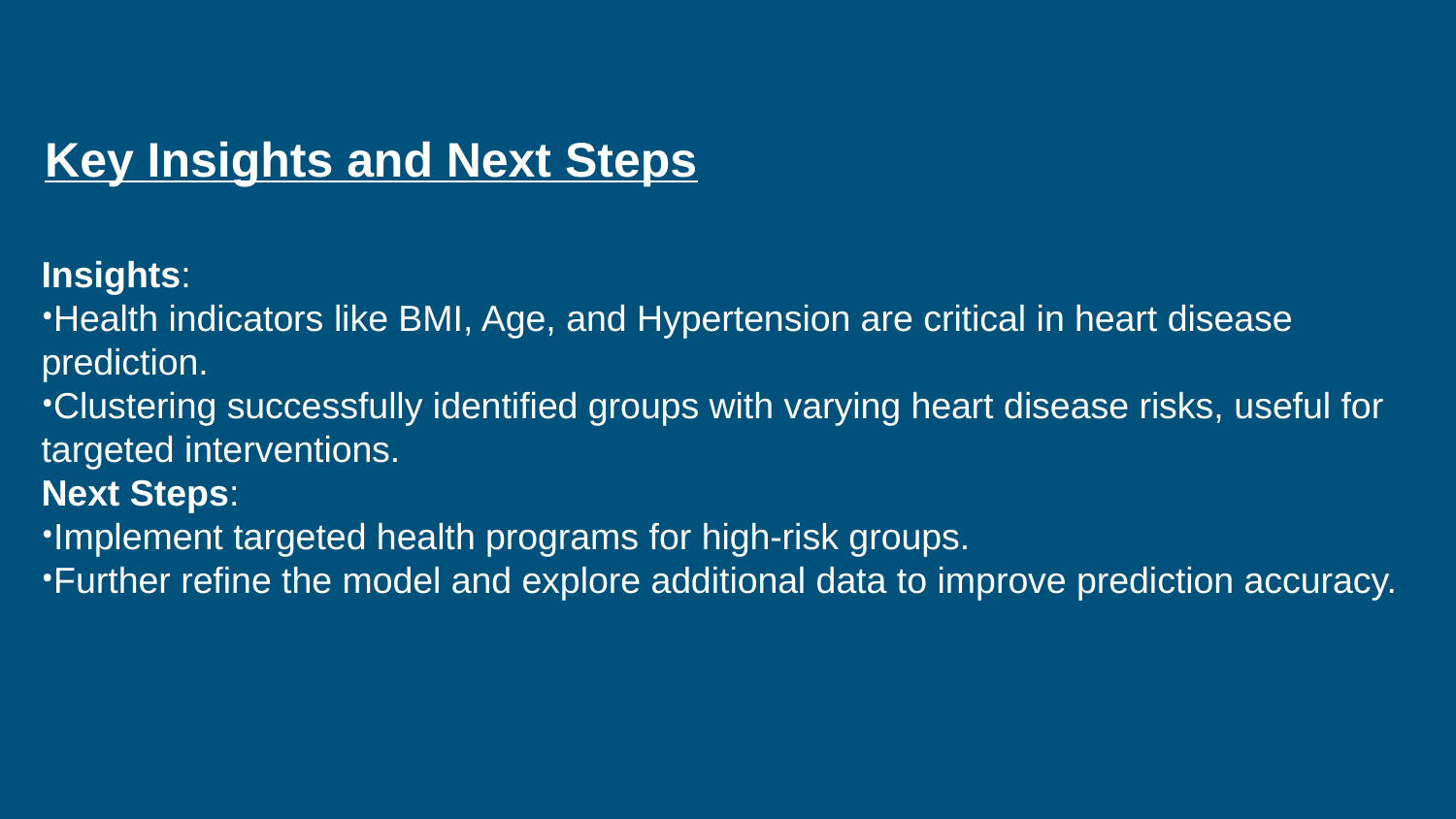

# Key Insights and Next Steps
Insights:
Health indicators like BMI, Age, and Hypertension are critical in heart disease prediction.
Clustering successfully identified groups with varying heart disease risks, useful for targeted interventions.
Next Steps:
Implement targeted health programs for high-risk groups.
Further refine the model and explore additional data to improve prediction accuracy.